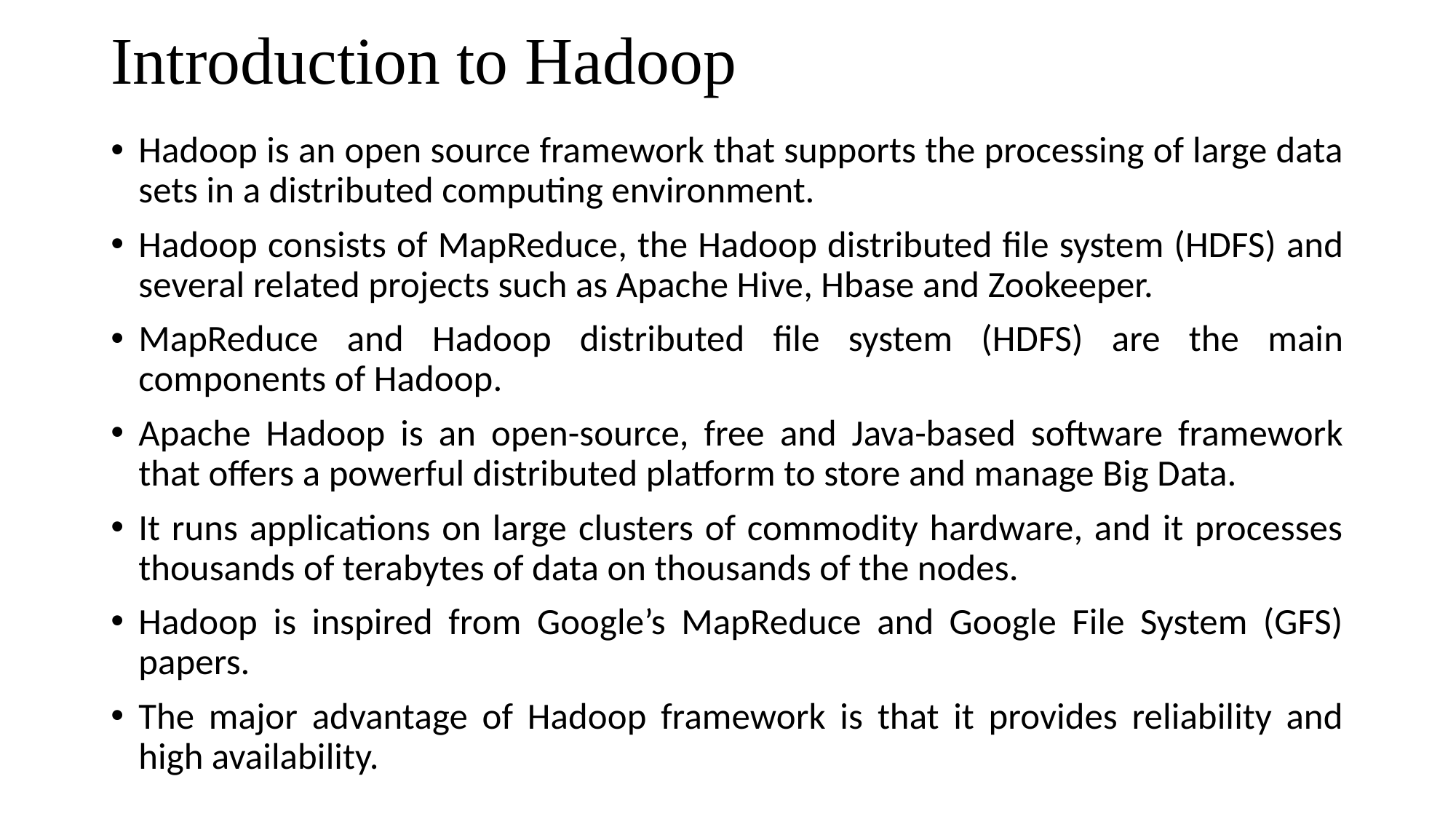

# Introduction to Hadoop
Hadoop is an open source framework that supports the processing of large data sets in a distributed computing environment.
Hadoop consists of MapReduce, the Hadoop distributed file system (HDFS) and several related projects such as Apache Hive, Hbase and Zookeeper.
MapReduce and Hadoop distributed file system (HDFS) are the main components of Hadoop.
Apache Hadoop is an open-source, free and Java-based software framework that offers a powerful distributed platform to store and manage Big Data.
It runs applications on large clusters of commodity hardware, and it processes thousands of terabytes of data on thousands of the nodes.
Hadoop is inspired from Google’s MapReduce and Google File System (GFS) papers.
The major advantage of Hadoop framework is that it provides reliability and high availability.